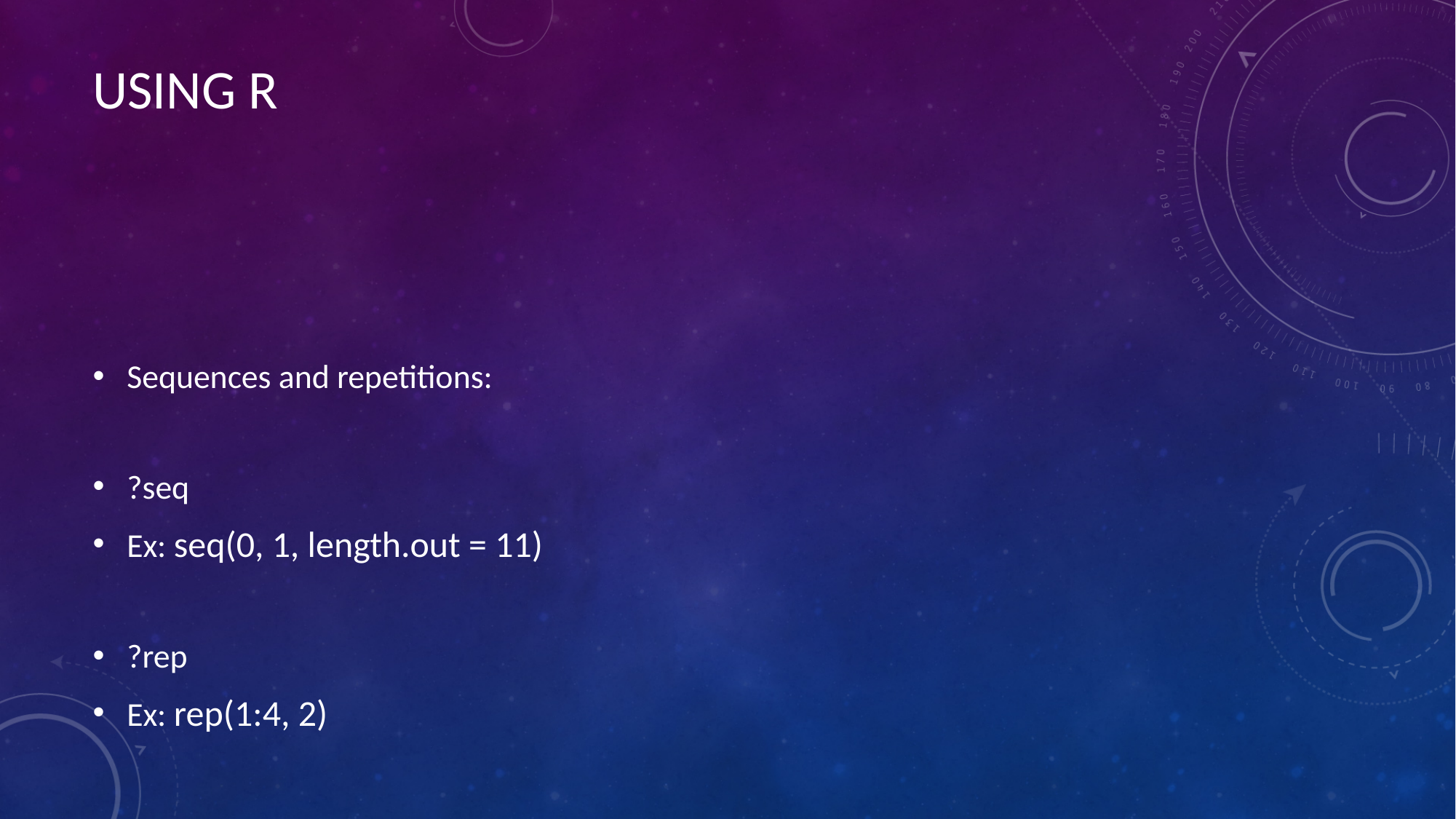

# Using R
Sequences and repetitions:

?seq
Ex: seq(0, 1, length.out = 11)

?rep
Ex: rep(1:4, 2)